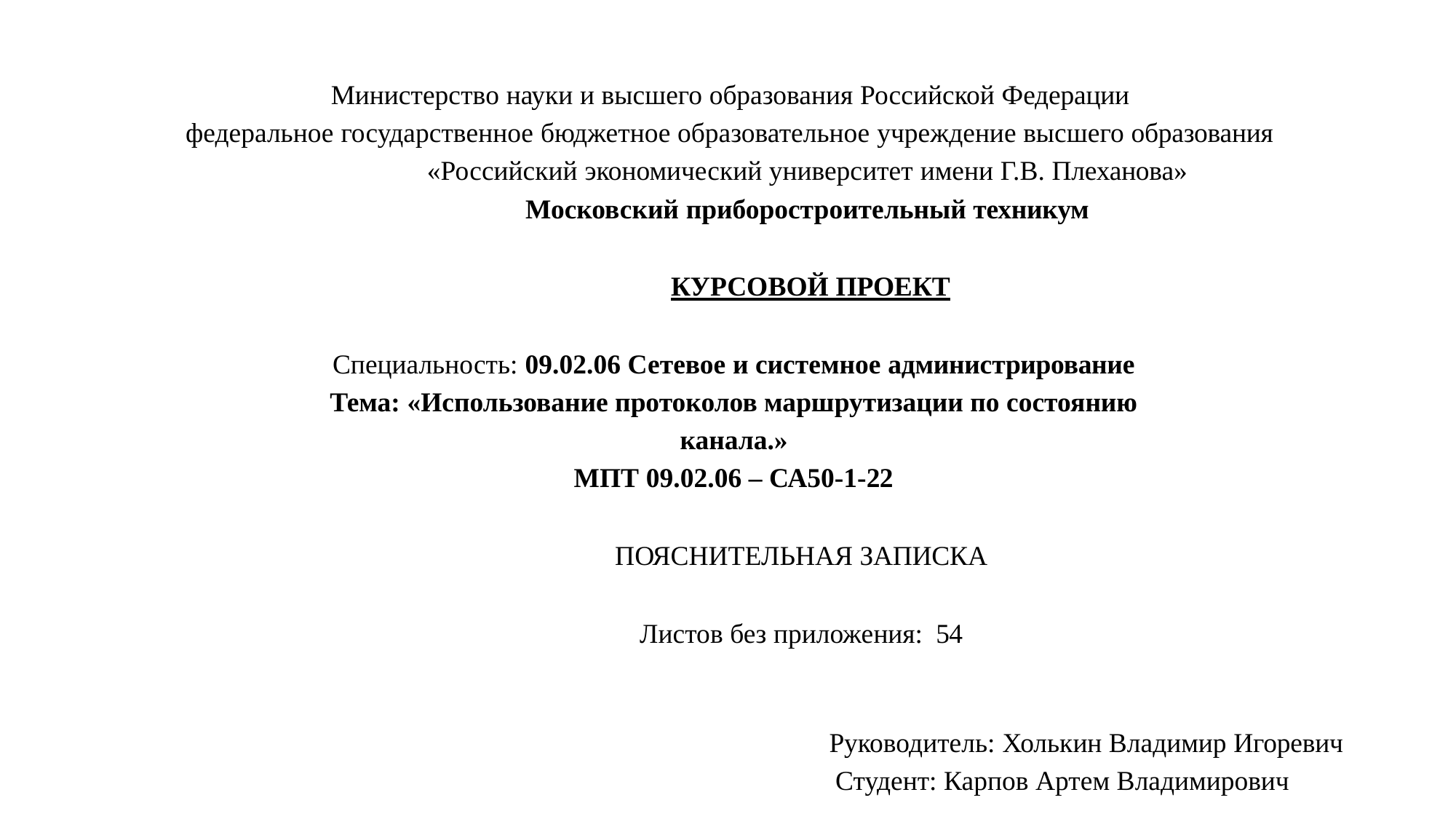

Министерство науки и высшего образования Российской Федерации федеральное государственное бюджетное образовательное учреждение высшего образования
«Российский экономический университет имени Г.В. Плеханова»
Московский приборостроительный техникум

КУРСОВОЙ ПРОЕКТ

Специальность: 09.02.06 Сетевое и системное администрирование Тема: «Использование протоколов маршрутизации по состоянию канала.»
МПТ 09.02.06 – СА50-1-22

ПОЯСНИТЕЛЬНАЯ ЗАПИСКА

Листов без приложения:  54

Руководитель: Холькин Владимир Игоревич   Студент: Карпов Артем Владимирович